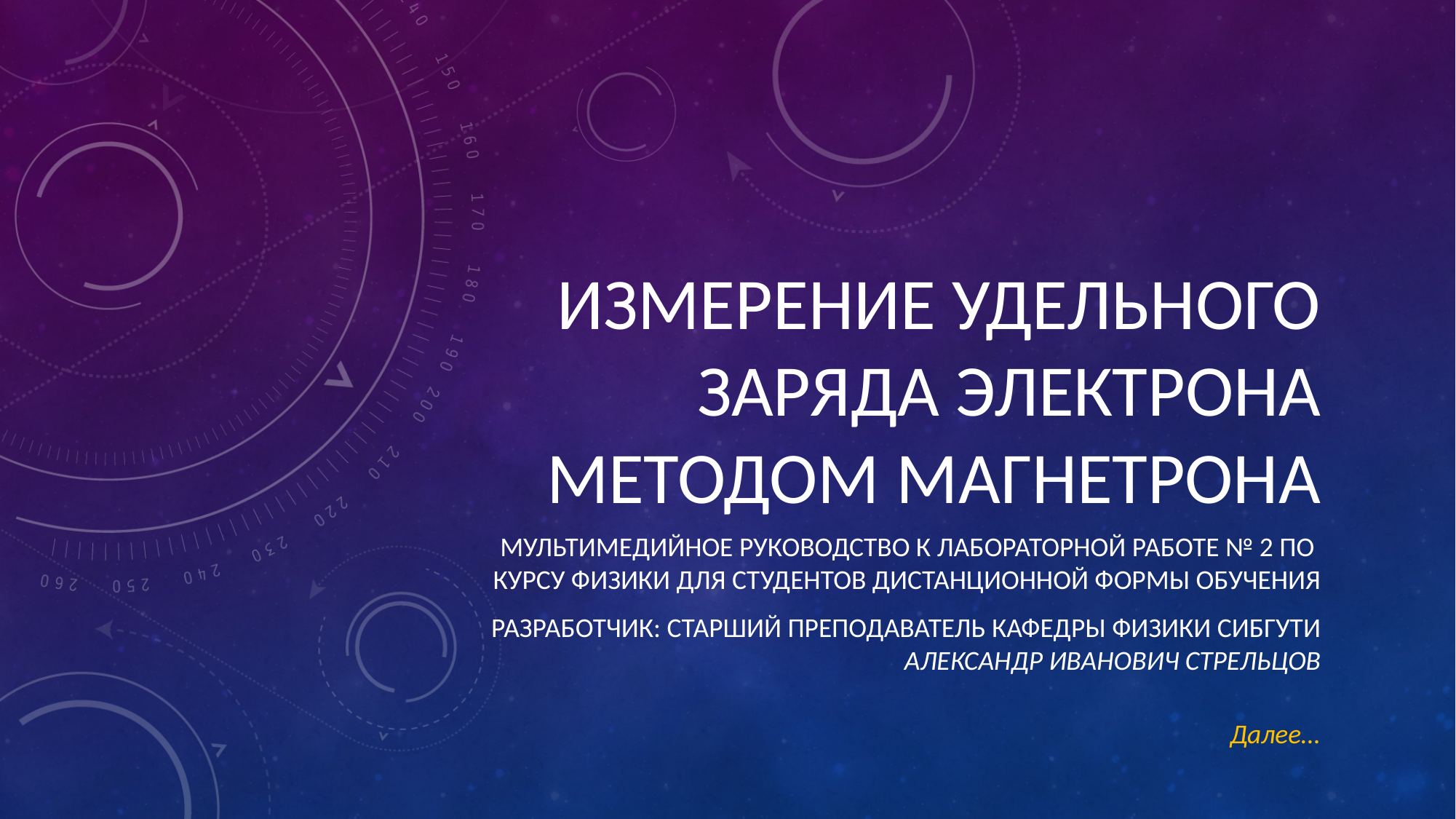

# Измерение удельного заряда электрона методом магнетрона
Мультимедийное руководство к Лабораторной работе № 2 по  курсу физики для студентов дистанционной формы обучения
Разработчик: старший преподаватель кафедры физики СибГУТИ Александр Иванович Стрельцов
Далее…